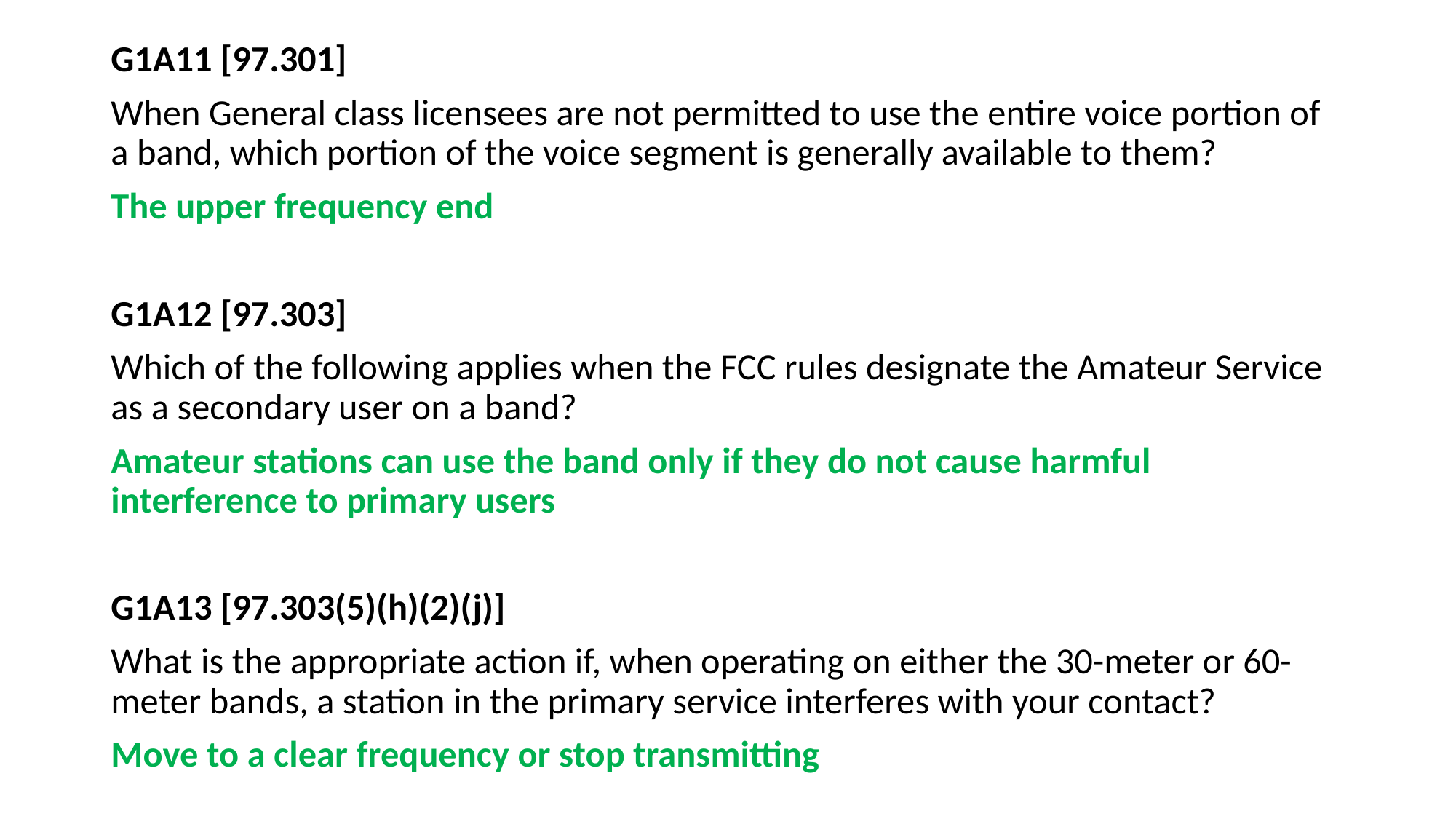

G1A11 [97.301]
When General class licensees are not permitted to use the entire voice portion of a band, which portion of the voice segment is generally available to them?
The upper frequency end

G1A12 [97.303]
Which of the following applies when the FCC rules designate the Amateur Service as a secondary user on a band?
Amateur stations can use the band only if they do not cause harmful interference to primary users

G1A13 [97.303(5)(h)(2)(j)]
What is the appropriate action if, when operating on either the 30-meter or 60-meter bands, a station in the primary service interferes with your contact?
Move to a clear frequency or stop transmitting